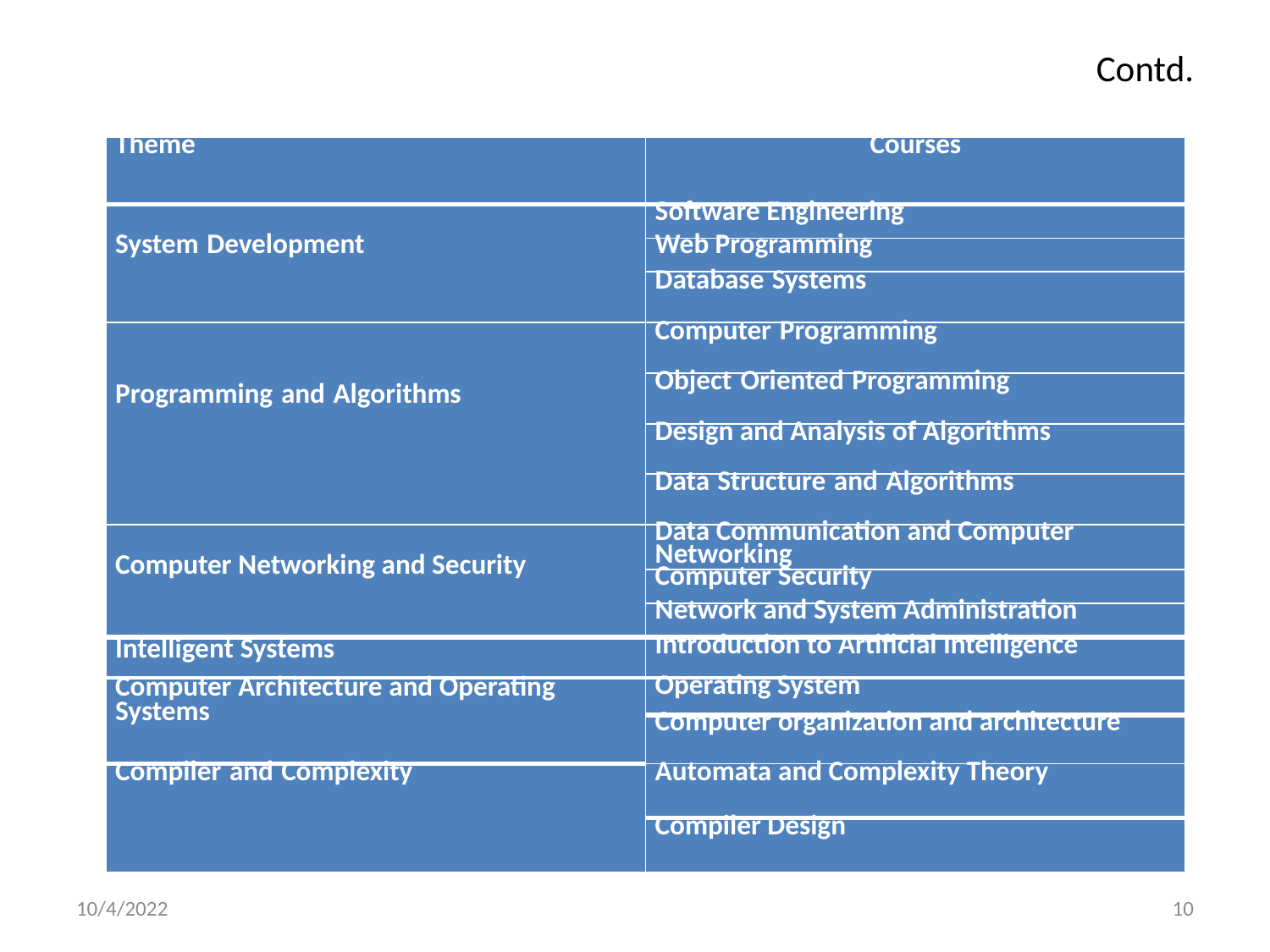

# Contd.
| Theme | Courses |
| --- | --- |
| System Development | Software Engineering |
|  | Web Programming |
|  | Database Systems |
| Programming and Algorithms | Computer Programming |
|  | Object Oriented Programming |
|  | Design and Analysis of Algorithms |
|  | Data Structure and Algorithms |
| Computer Networking and Security | Data Communication and Computer Networking |
|  | Computer Security |
|  | Network and System Administration |
| Intelligent Systems | Introduction to Artificial Intelligence |
| Computer Architecture and Operating Systems | Operating System |
| --- | --- |
|  | Computer organization and architecture |
| Compiler and Complexity | Automata and Complexity Theory |
|  | Compiler Design |
10/4/2022
10